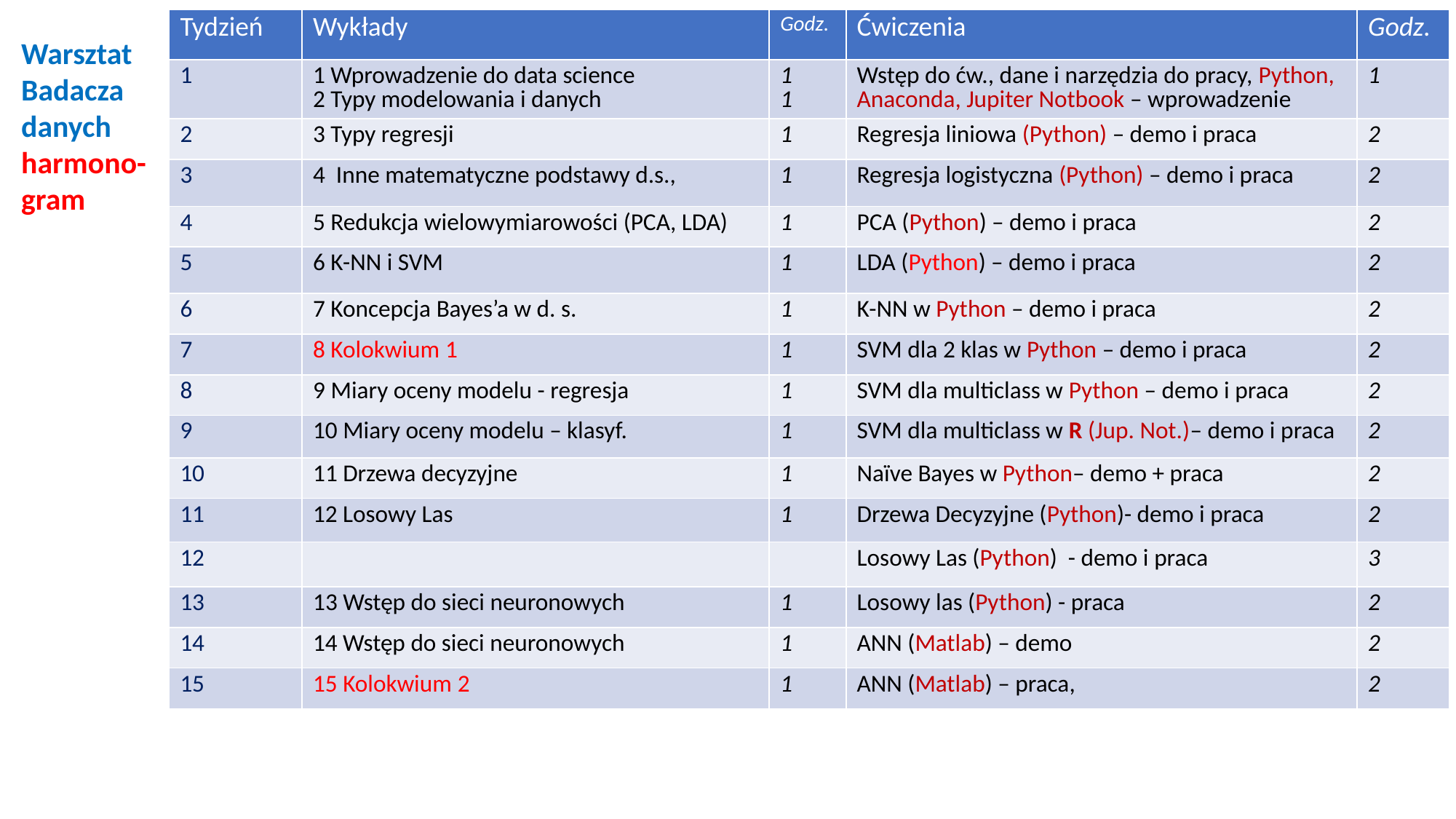

| Tydzień | Wykłady | Godz. | Ćwiczenia | Godz. |
| --- | --- | --- | --- | --- |
| 1 | 1 Wprowadzenie do data science 2 Typy modelowania i danych | 1 1 | Wstęp do ćw., dane i narzędzia do pracy, Python, Anaconda, Jupiter Notbook – wprowadzenie | 1 |
| 2 | 3 Typy regresji | 1 | Regresja liniowa (Python) – demo i praca | 2 |
| 3 | 4 Inne matematyczne podstawy d.s., | 1 | Regresja logistyczna (Python) – demo i praca | 2 |
| 4 | 5 Redukcja wielowymiarowości (PCA, LDA) | 1 | PCA (Python) – demo i praca | 2 |
| 5 | 6 K-NN i SVM | 1 | LDA (Python) – demo i praca | 2 |
| 6 | 7 Koncepcja Bayes’a w d. s. | 1 | K-NN w Python – demo i praca | 2 |
| 7 | 8 Kolokwium 1 | 1 | SVM dla 2 klas w Python – demo i praca | 2 |
| 8 | 9 Miary oceny modelu - regresja | 1 | SVM dla multiclass w Python – demo i praca | 2 |
| 9 | 10 Miary oceny modelu – klasyf. | 1 | SVM dla multiclass w R (Jup. Not.)– demo i praca | 2 |
| 10 | 11 Drzewa decyzyjne | 1 | Naïve Bayes w Python– demo + praca | 2 |
| 11 | 12 Losowy Las | 1 | Drzewa Decyzyjne (Python)- demo i praca | 2 |
| 12 |  |  | Losowy Las (Python) - demo i praca | 3 |
| 13 | 13 Wstęp do sieci neuronowych | 1 | Losowy las (Python) - praca | 2 |
| 14 | 14 Wstęp do sieci neuronowych | 1 | ANN (Matlab) – demo | 2 |
| 15 | 15 Kolokwium 2 | 1 | ANN (Matlab) – praca, | 2 |
Warsztat Badacza danych harmono-gram